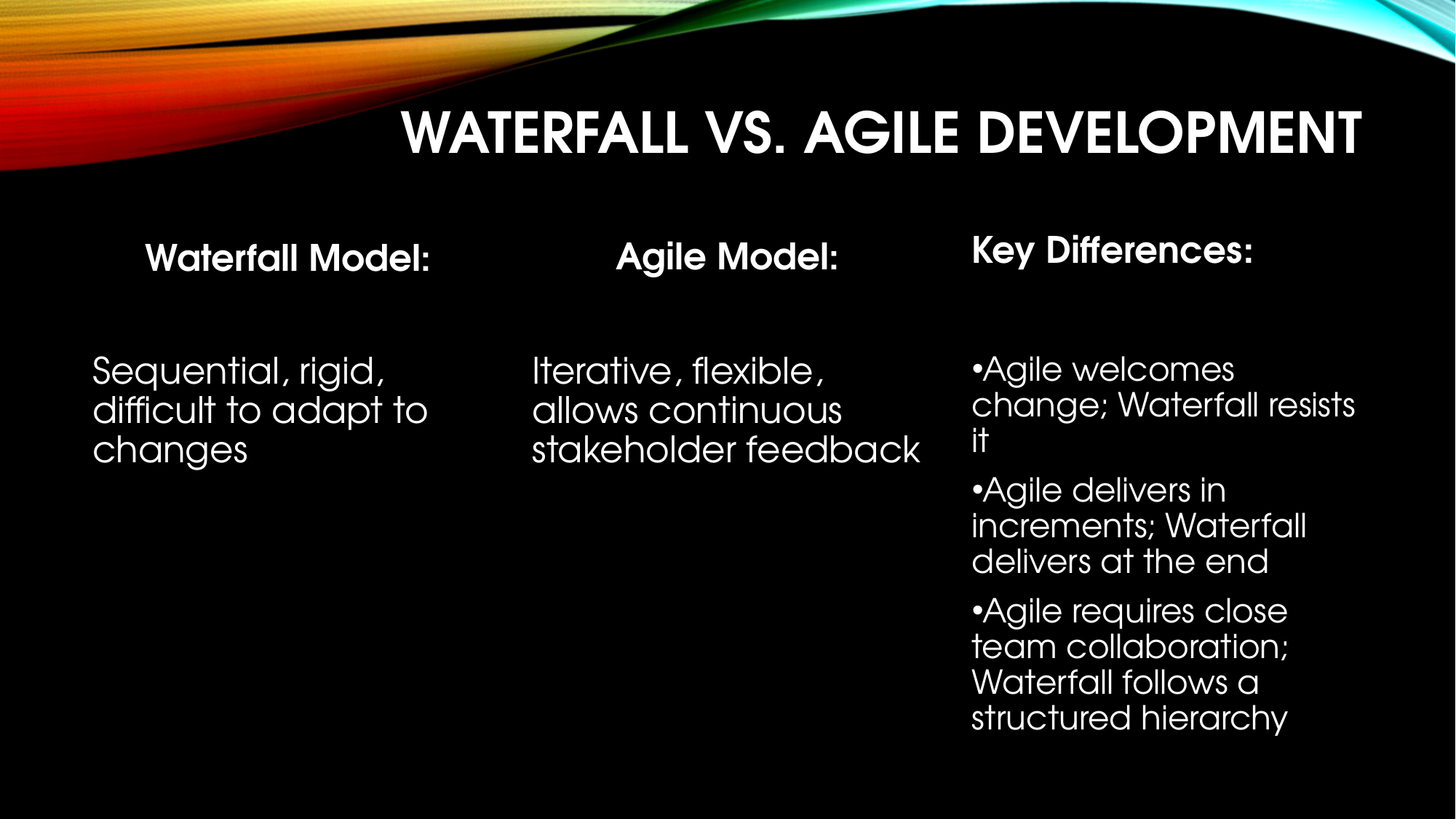

# Waterfall vs. Agile Development
Key Differences:

Agile Model:

Waterfall Model:

Iterative, flexible, allows continuous stakeholder feedback

Sequential, rigid, difficult to adapt to changes

Agile welcomes change; Waterfall resists it
Agile delivers in increments; Waterfall delivers at the end
Agile requires close team collaboration; Waterfall follows a structured hierarchy